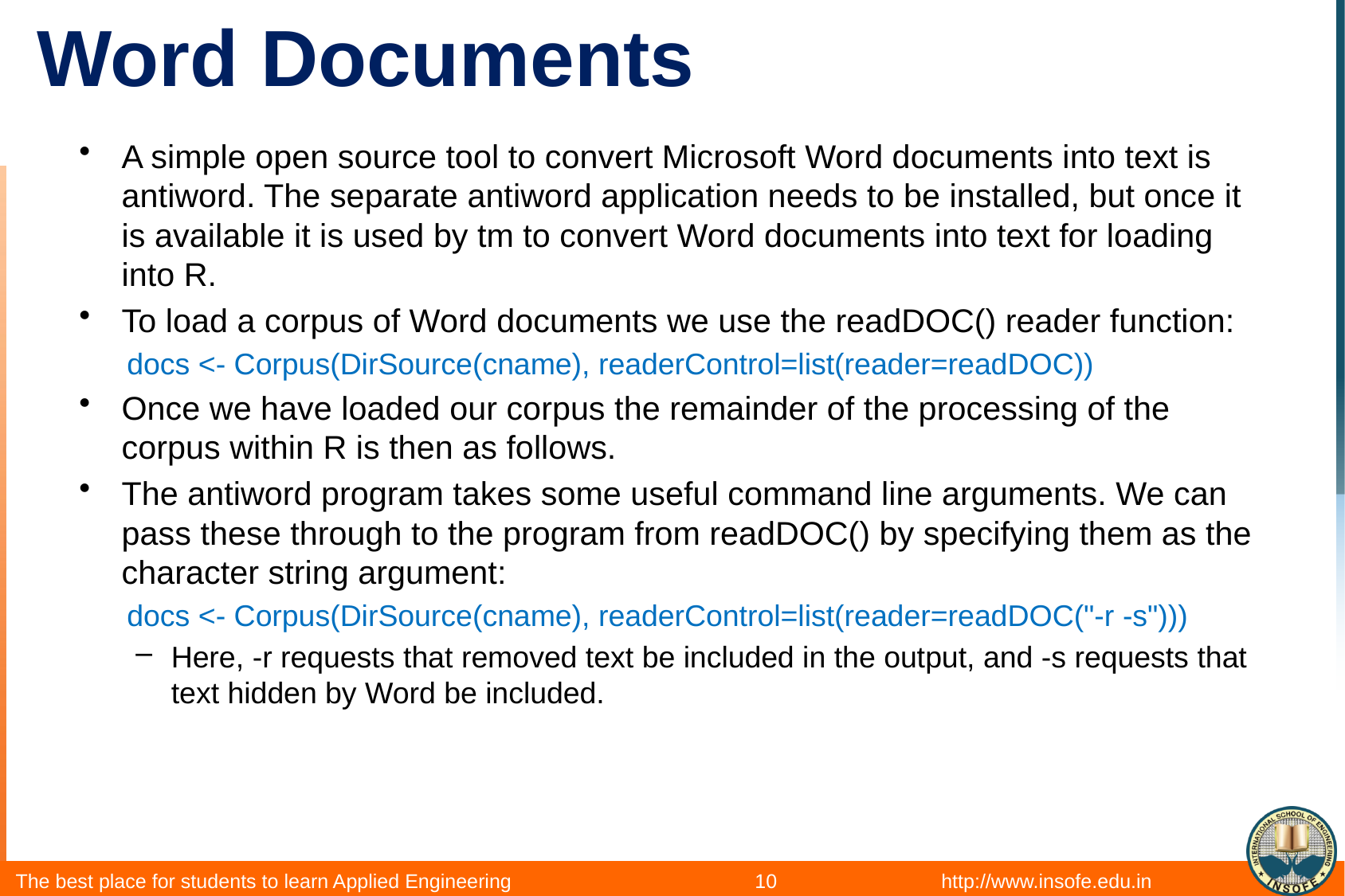

# Word Documents
A simple open source tool to convert Microsoft Word documents into text is antiword. The separate antiword application needs to be installed, but once it is available it is used by tm to convert Word documents into text for loading into R.
To load a corpus of Word documents we use the readDOC() reader function:
docs <- Corpus(DirSource(cname), readerControl=list(reader=readDOC))
Once we have loaded our corpus the remainder of the processing of the corpus within R is then as follows.
The antiword program takes some useful command line arguments. We can pass these through to the program from readDOC() by specifying them as the character string argument:
docs <- Corpus(DirSource(cname), readerControl=list(reader=readDOC("-r -s")))
Here, -r requests that removed text be included in the output, and -s requests that text hidden by Word be included.